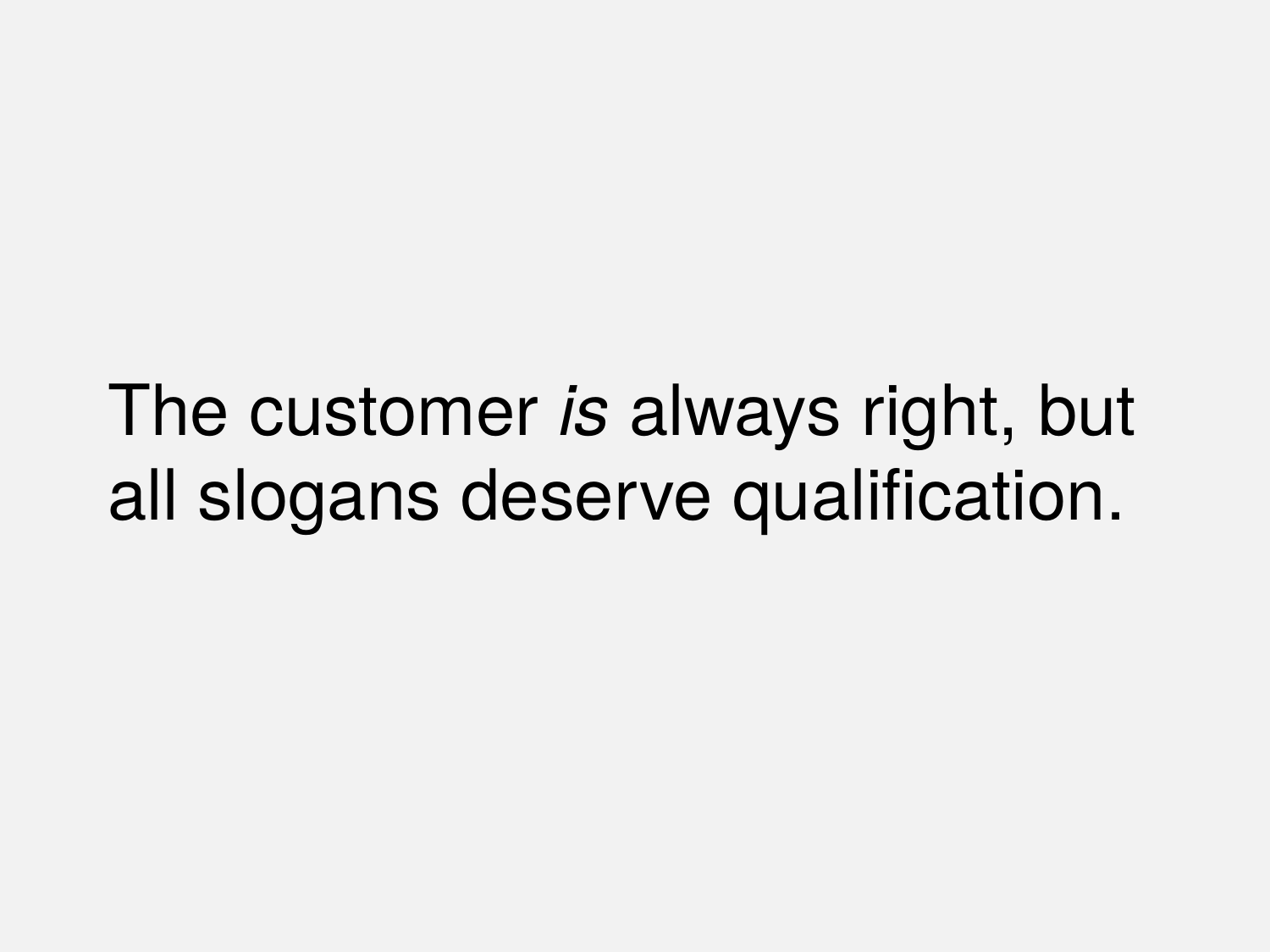

# The customer is always right, but all slogans deserve qualification.